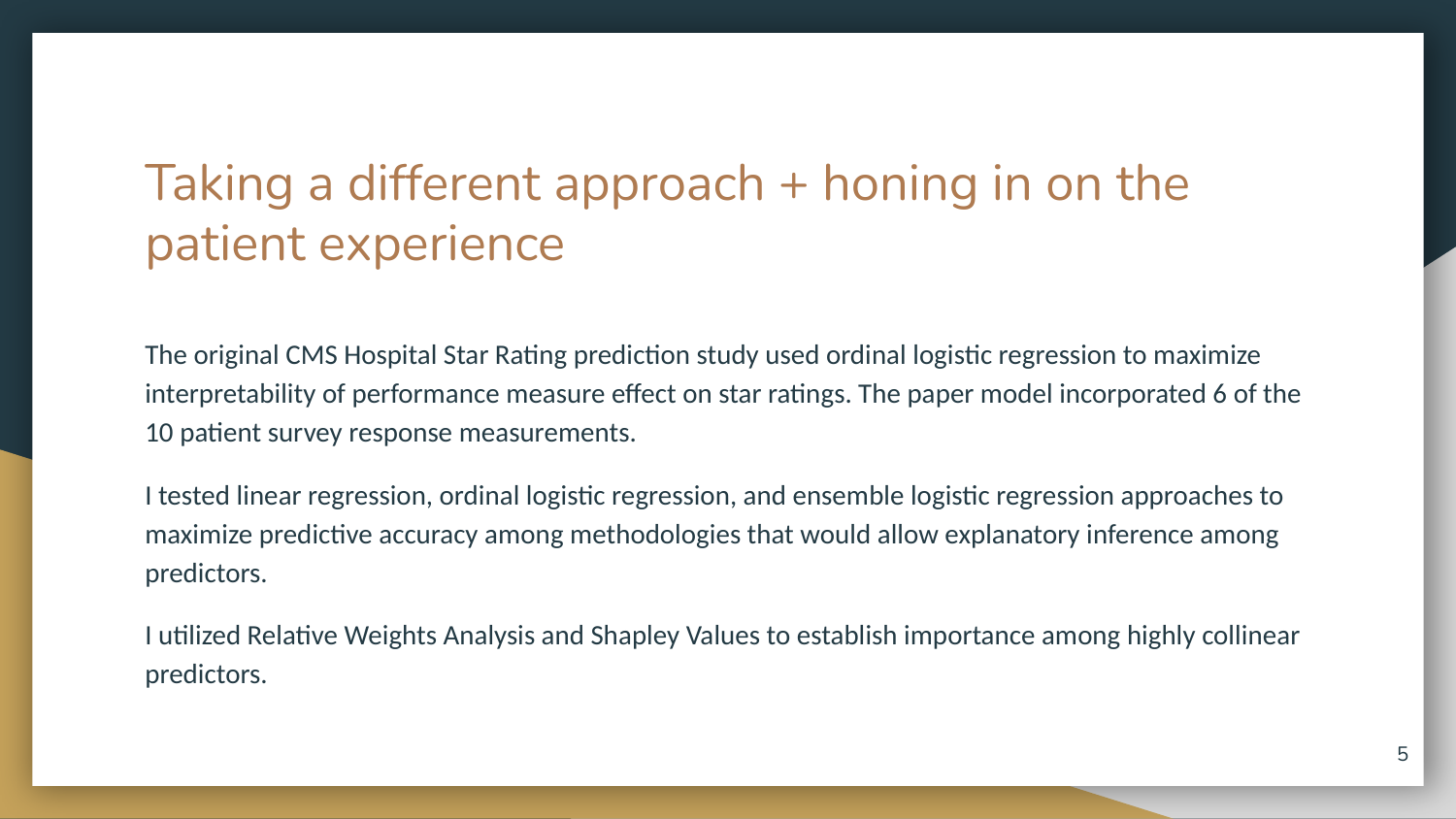

# Taking a different approach + honing in on the patient experience
The original CMS Hospital Star Rating prediction study used ordinal logistic regression to maximize interpretability of performance measure effect on star ratings. The paper model incorporated 6 of the 10 patient survey response measurements.
I tested linear regression, ordinal logistic regression, and ensemble logistic regression approaches to maximize predictive accuracy among methodologies that would allow explanatory inference among predictors.
I utilized Relative Weights Analysis and Shapley Values to establish importance among highly collinear predictors.
5